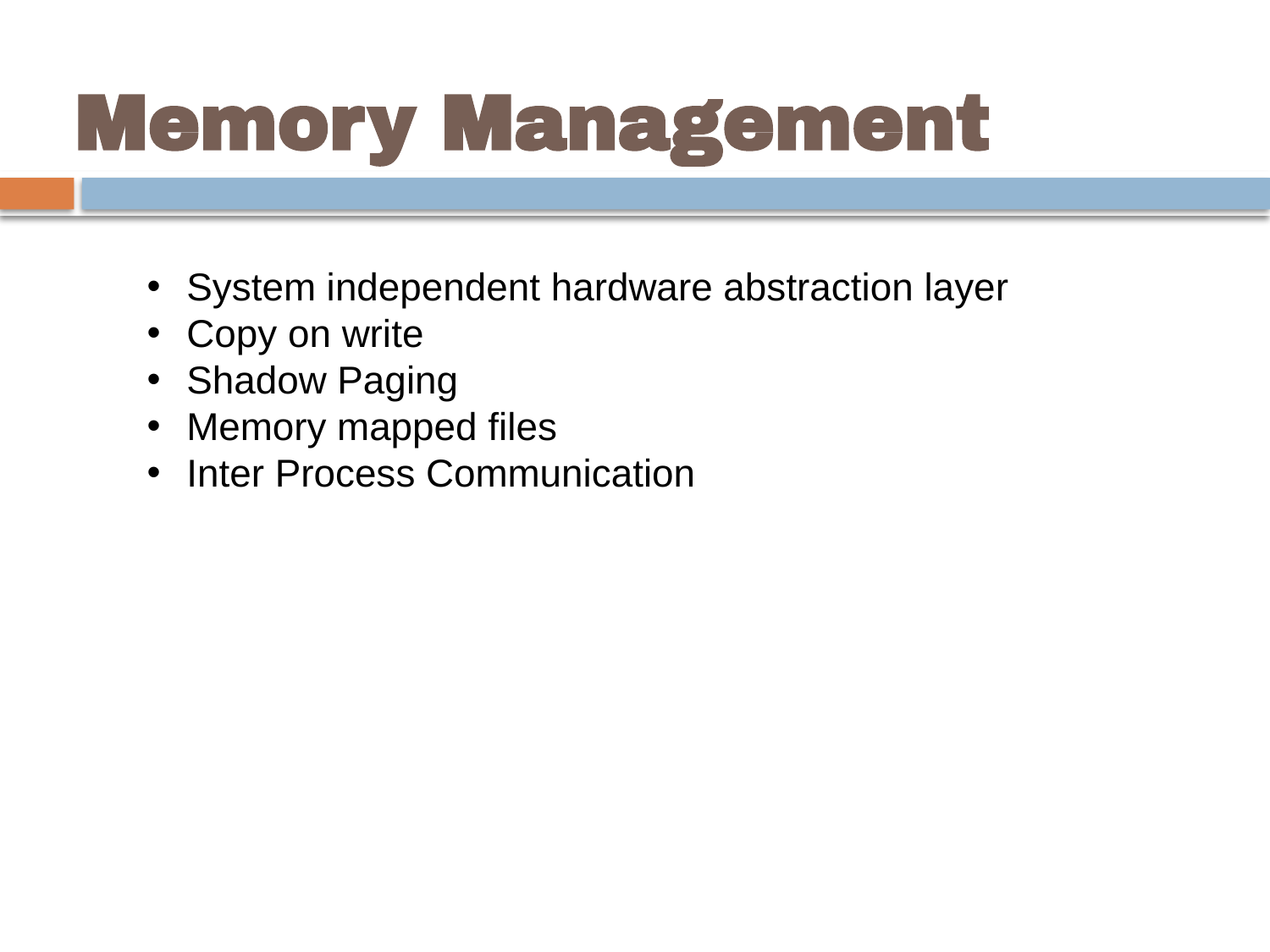

# Memory Management
System independent hardware abstraction layer
Copy on write
Shadow Paging
Memory mapped files
Inter Process Communication